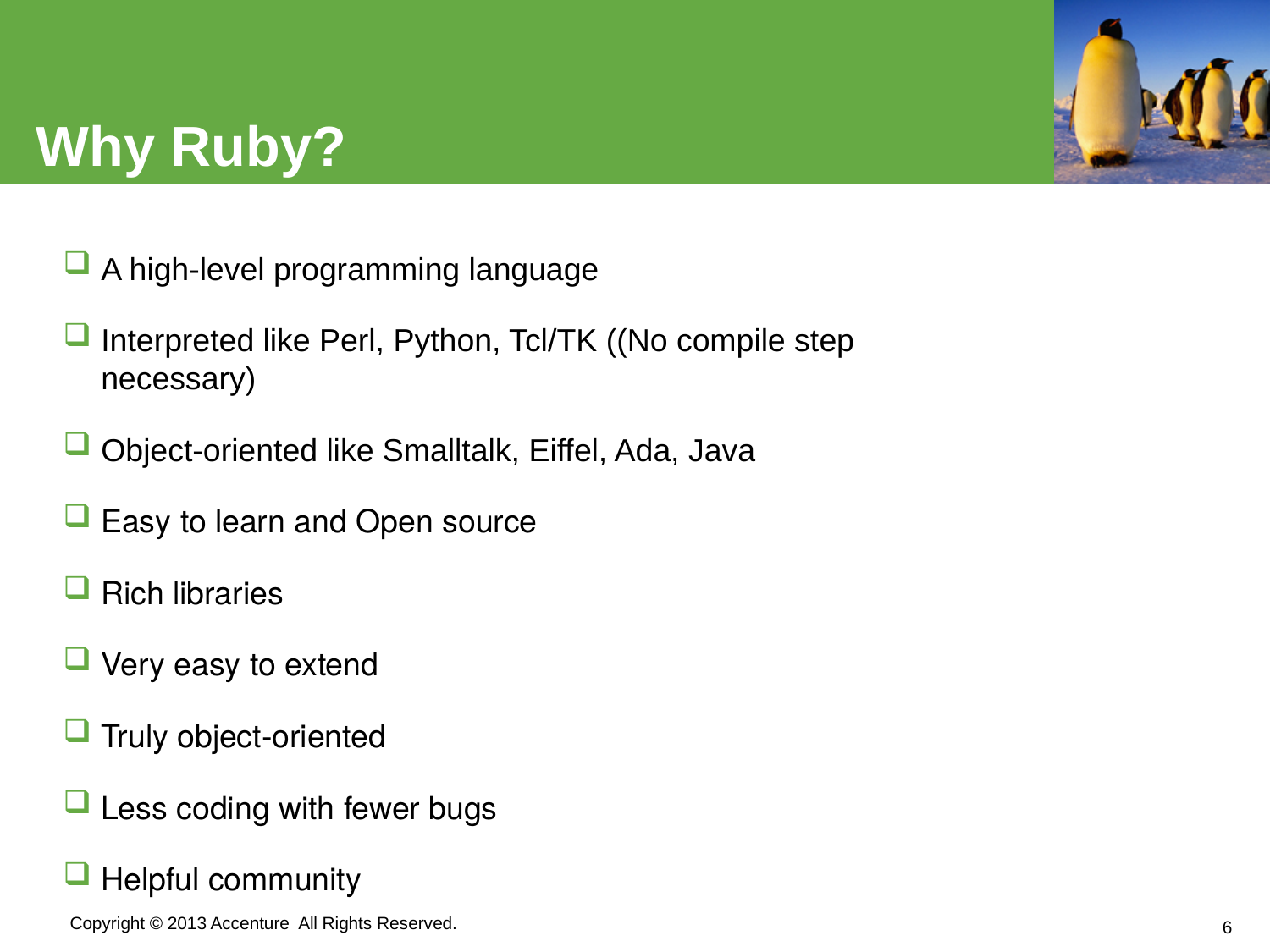

Why Ruby?
A high-level programming language
Interpreted like Perl, Python, Tcl/TK ((No compile step necessary)
Object-oriented like Smalltalk, Eiffel, Ada, Java
Easy to learn and Open source
Rich libraries
Very easy to extend
Truly object-oriented
Less coding with fewer bugs
Helpful community
6